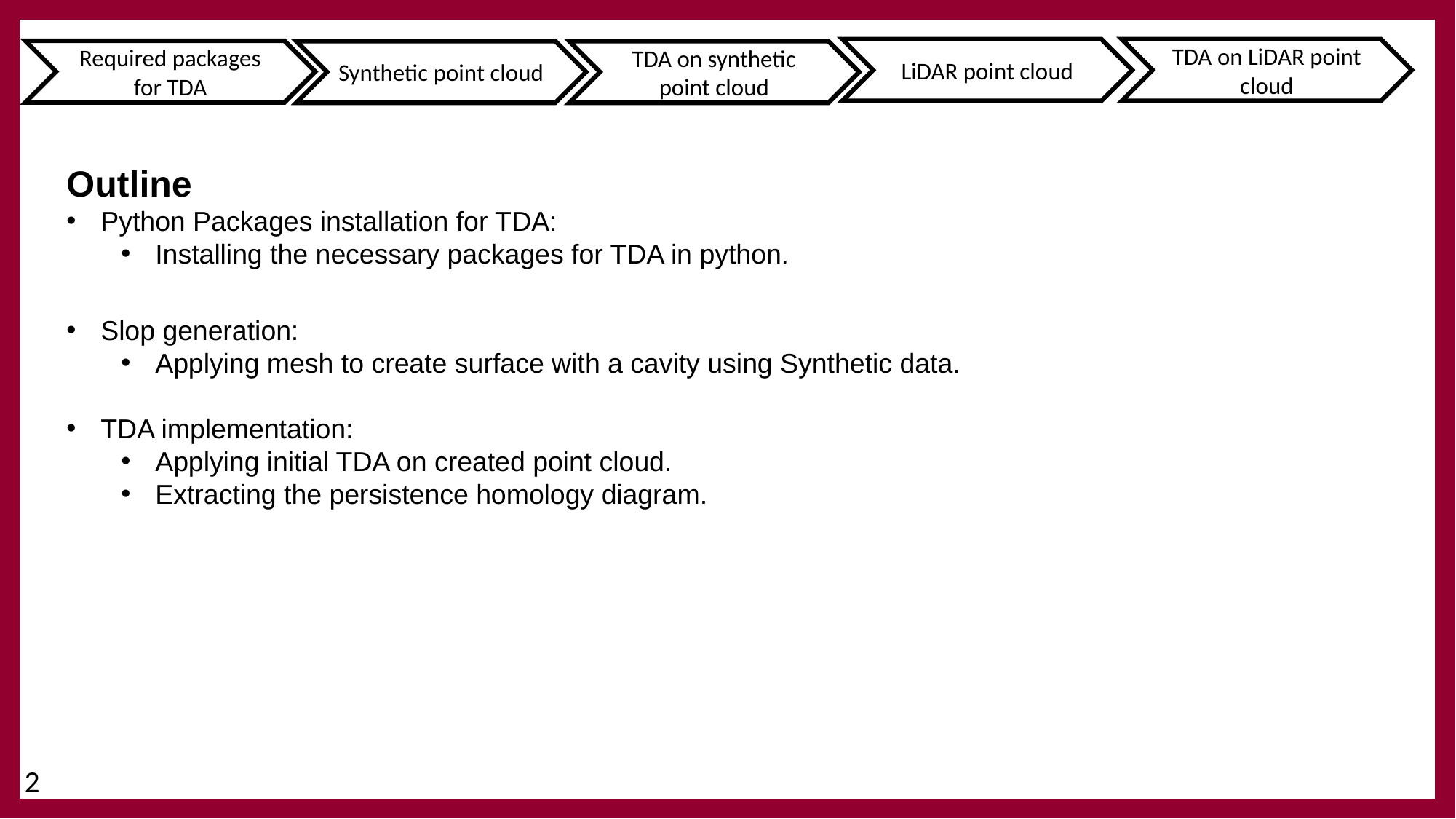

LiDAR point cloud
TDA on LiDAR point cloud
Required packages for TDA
Synthetic point cloud
TDA on synthetic point cloud
Outline
Python Packages installation for TDA:
Installing the necessary packages for TDA in python.

Slop generation:
Applying mesh to create surface with a cavity using Synthetic data.

TDA implementation:
Applying initial TDA on created point cloud.
Extracting the persistence homology diagram.

2